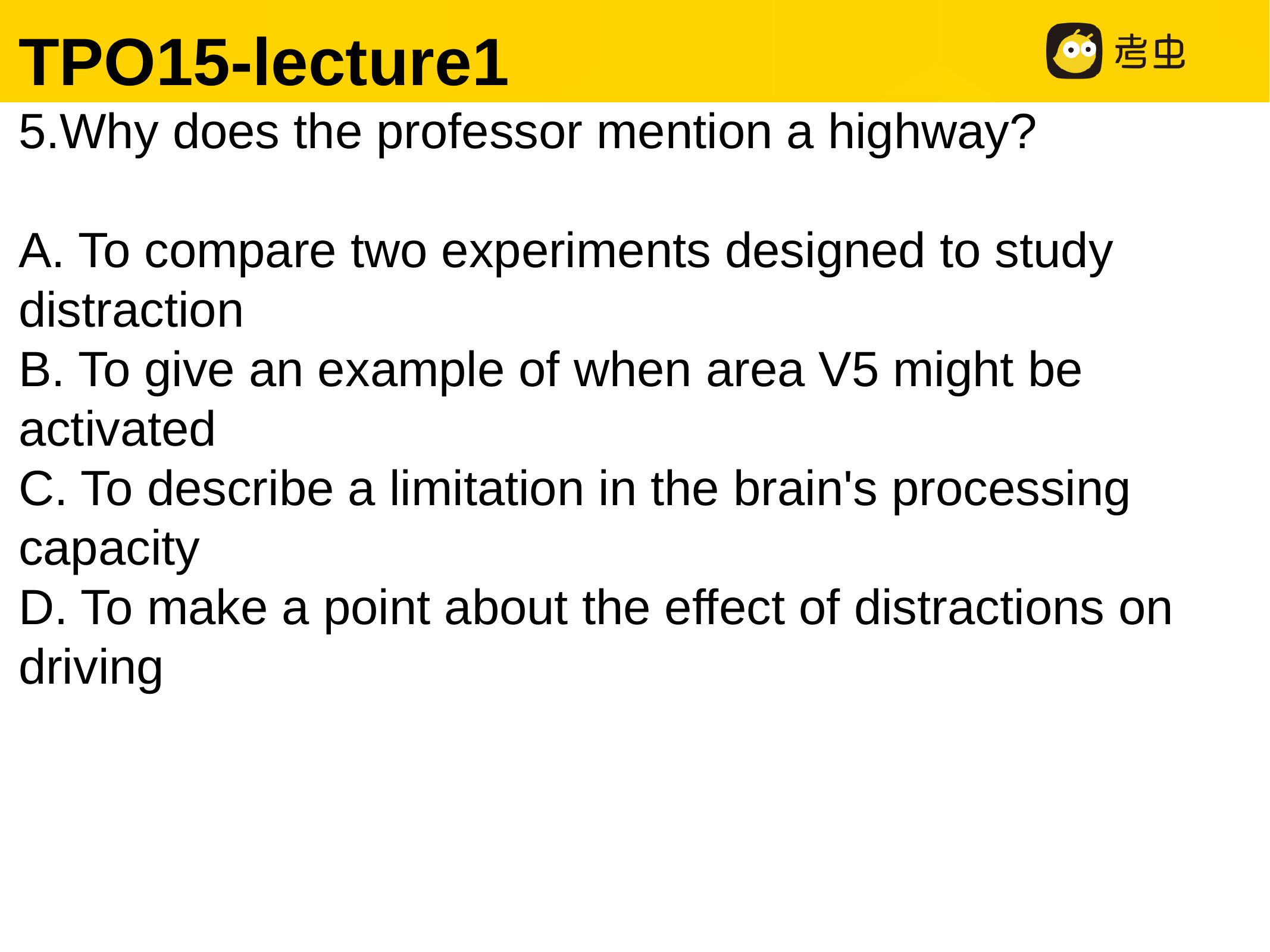

TPO15-lecture1
5.Why does the professor mention a highway?

A. To compare two experiments designed to study distraction
B. To give an example of when area V5 might be activated
C. To describe a limitation in the brain's processing capacity
D. To make a point about the effect of distractions on driving